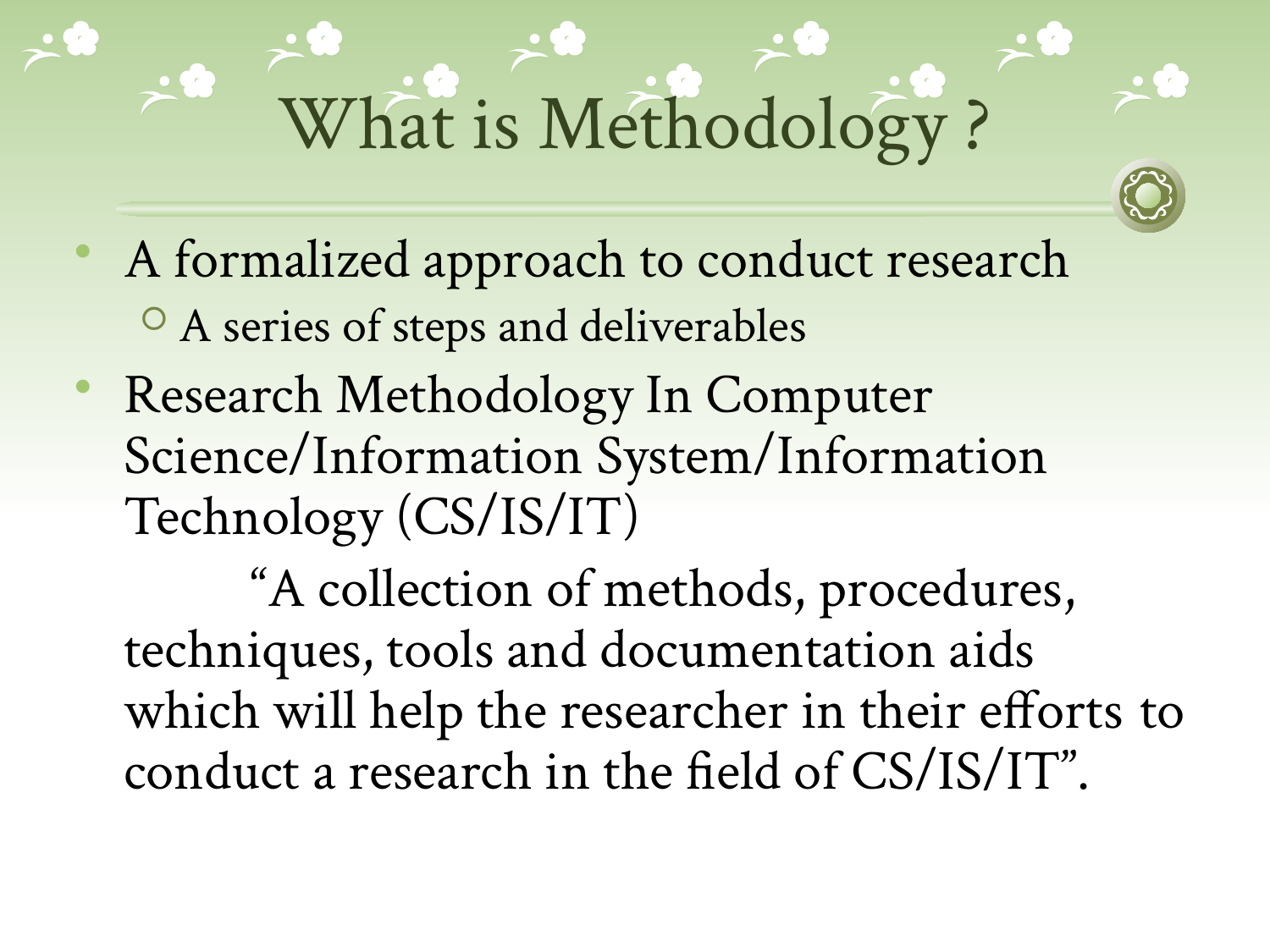

# What is Methodology ?
A formalized approach to conduct research
A series of steps and deliverables
Research Methodology In Computer Science/Information System/Information Technology (CS/IS/IT)
		“A collection of methods, procedures, 	techniques, tools and documentation aids 	which will help the researcher in their efforts 	to conduct a research in the field of CS/IS/IT”.